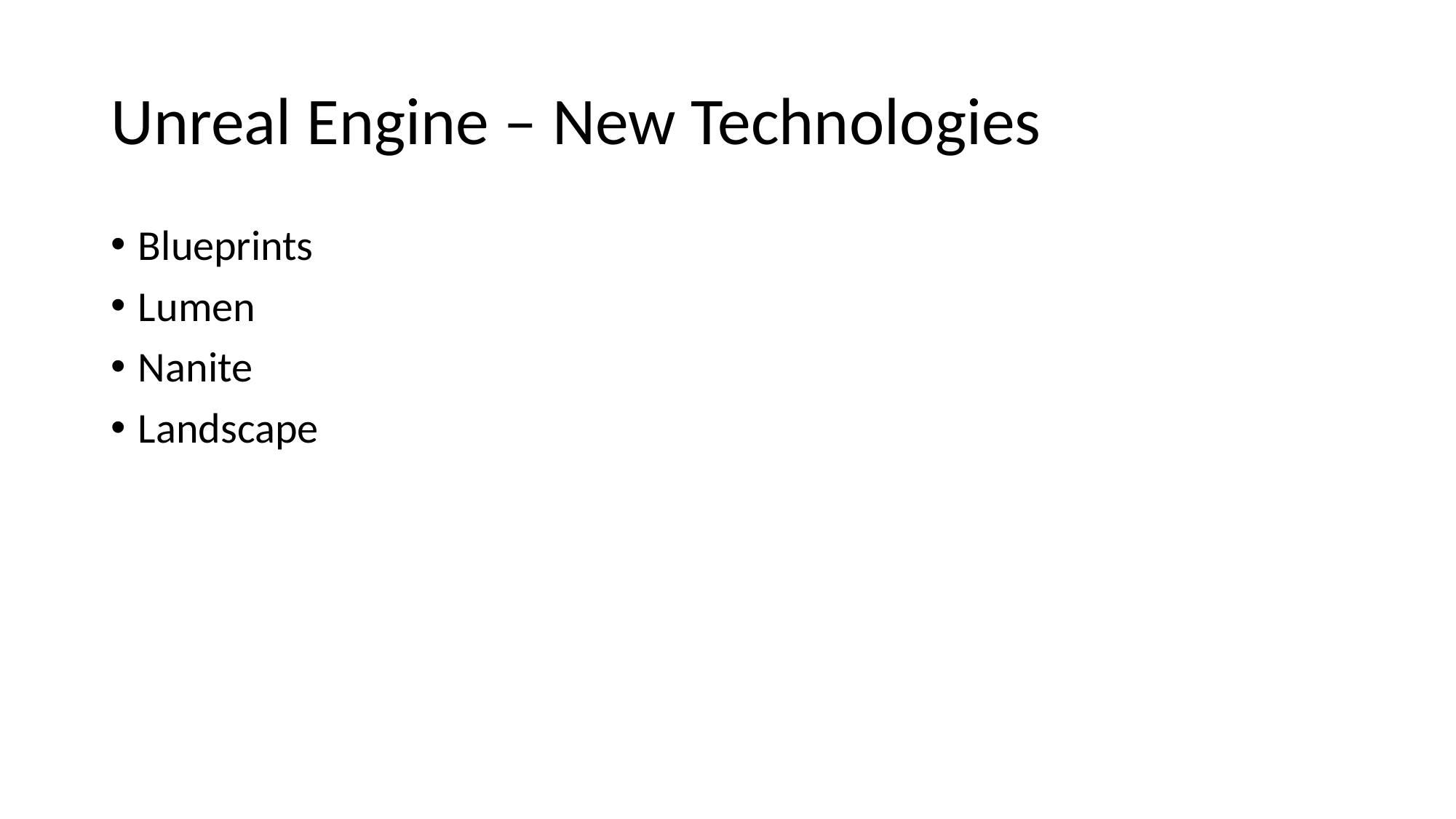

# Unreal Engine – New Technologies
Blueprints
Lumen
Nanite
Landscape